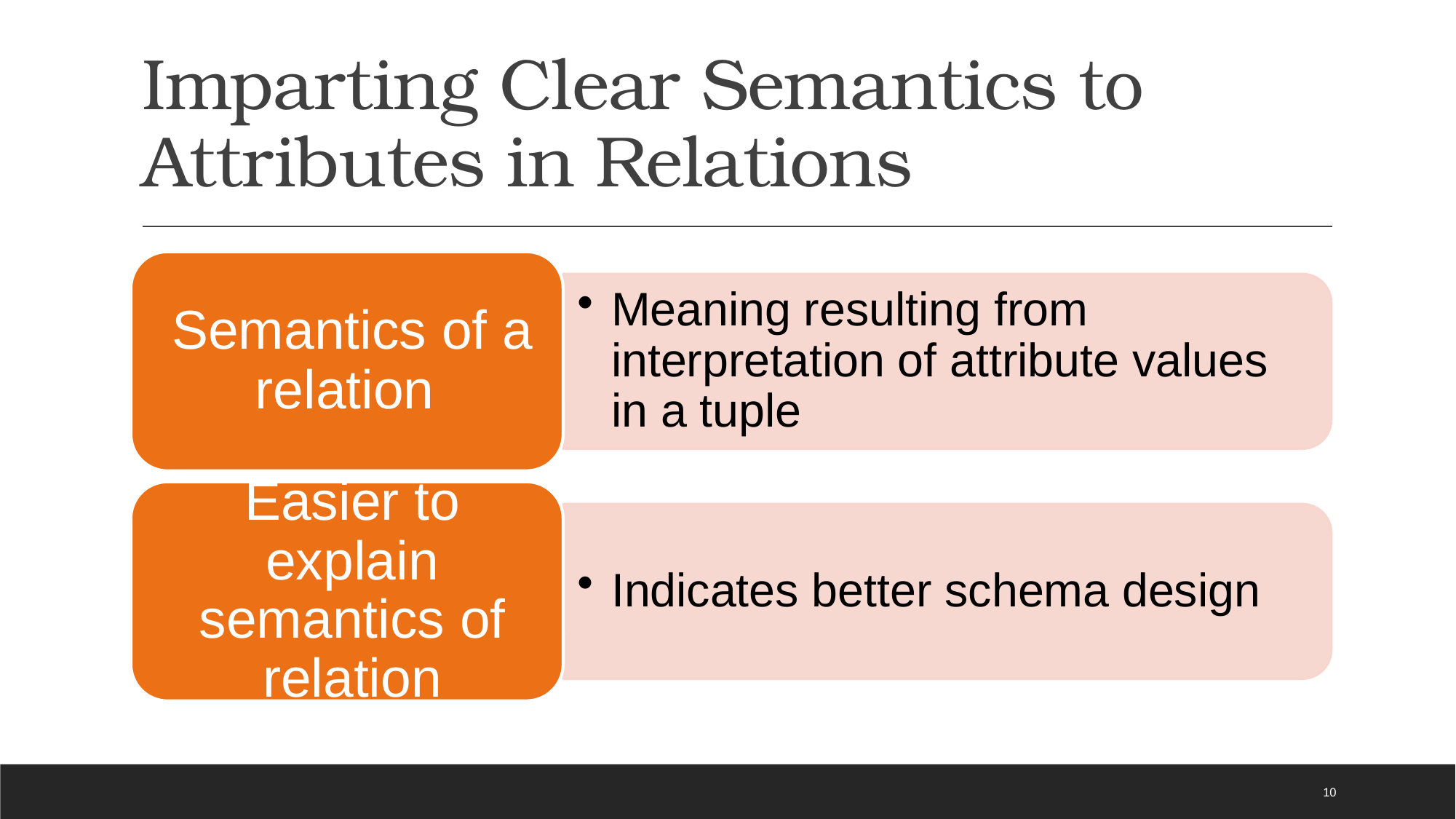

# Imparting Clear Semantics to Attributes in Relations
Meaning resulting from interpretation of attribute values in a tuple
Semantics of a relation
Indicates better schema design
Easier to explain semantics of relation
10